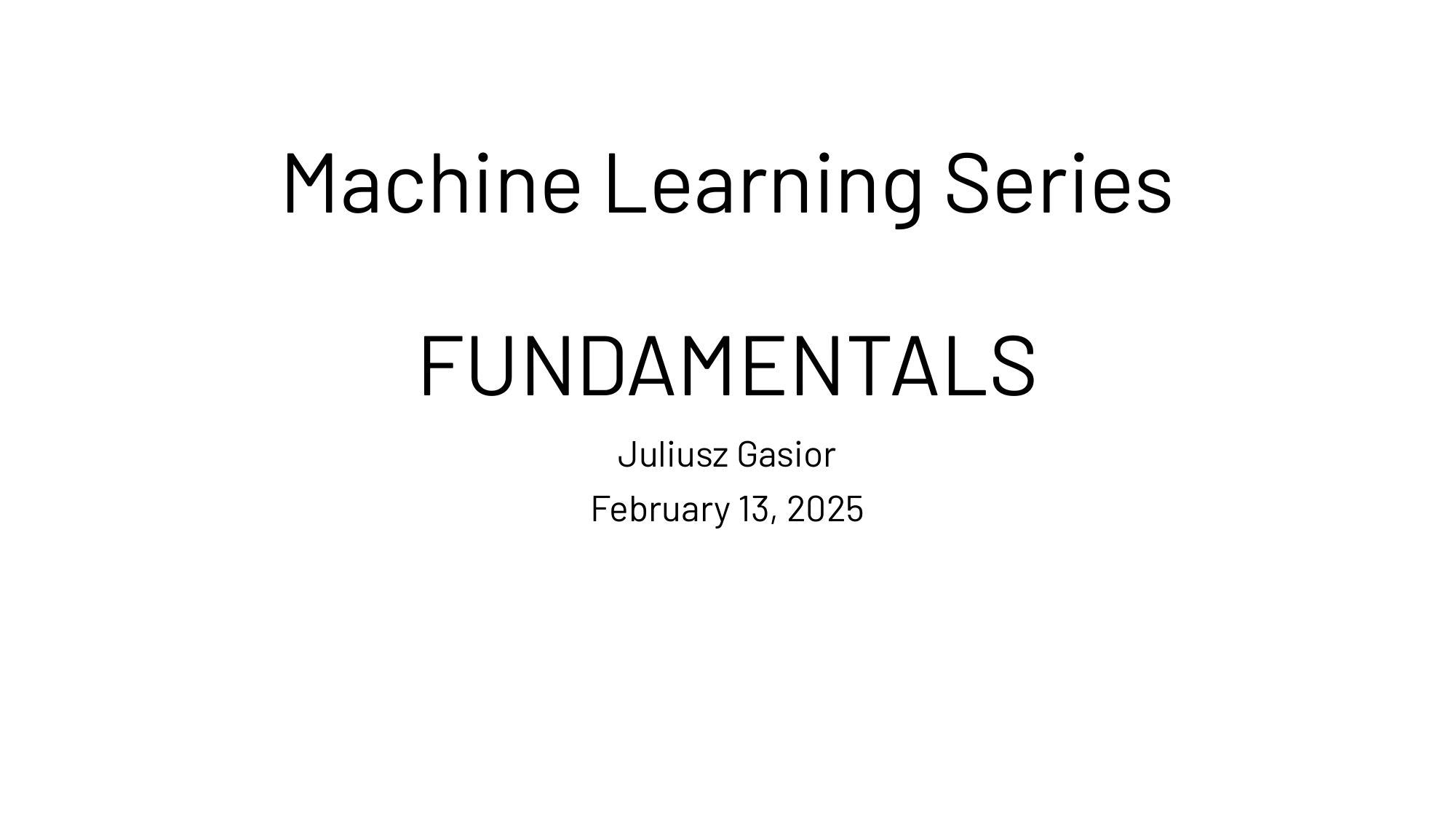

# Machine Learning Series FUNDAMENTALS
Juliusz Gasior
February 13, 2025